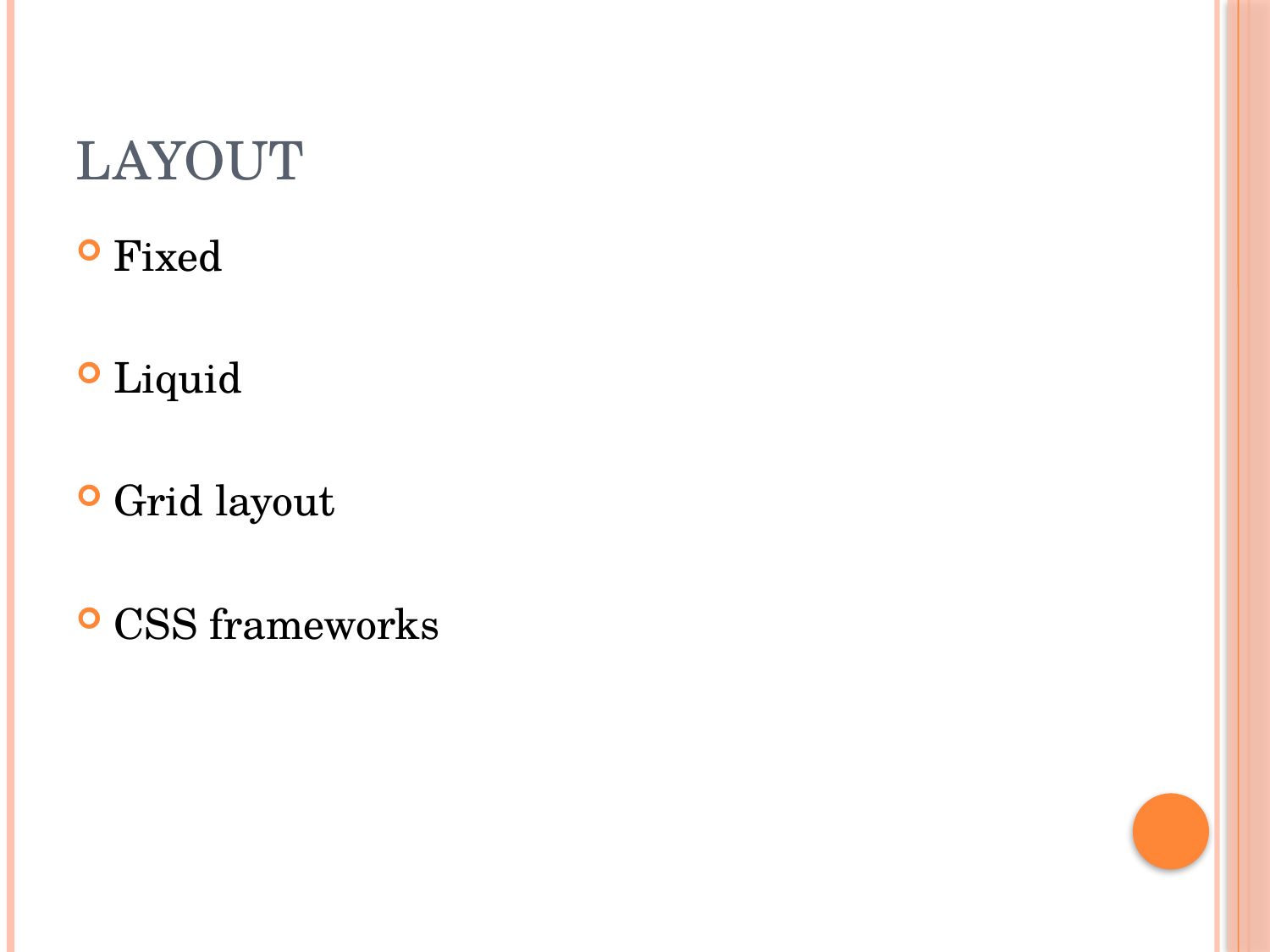

# Layout
Fixed

Liquid

Grid layout

CSS frameworks